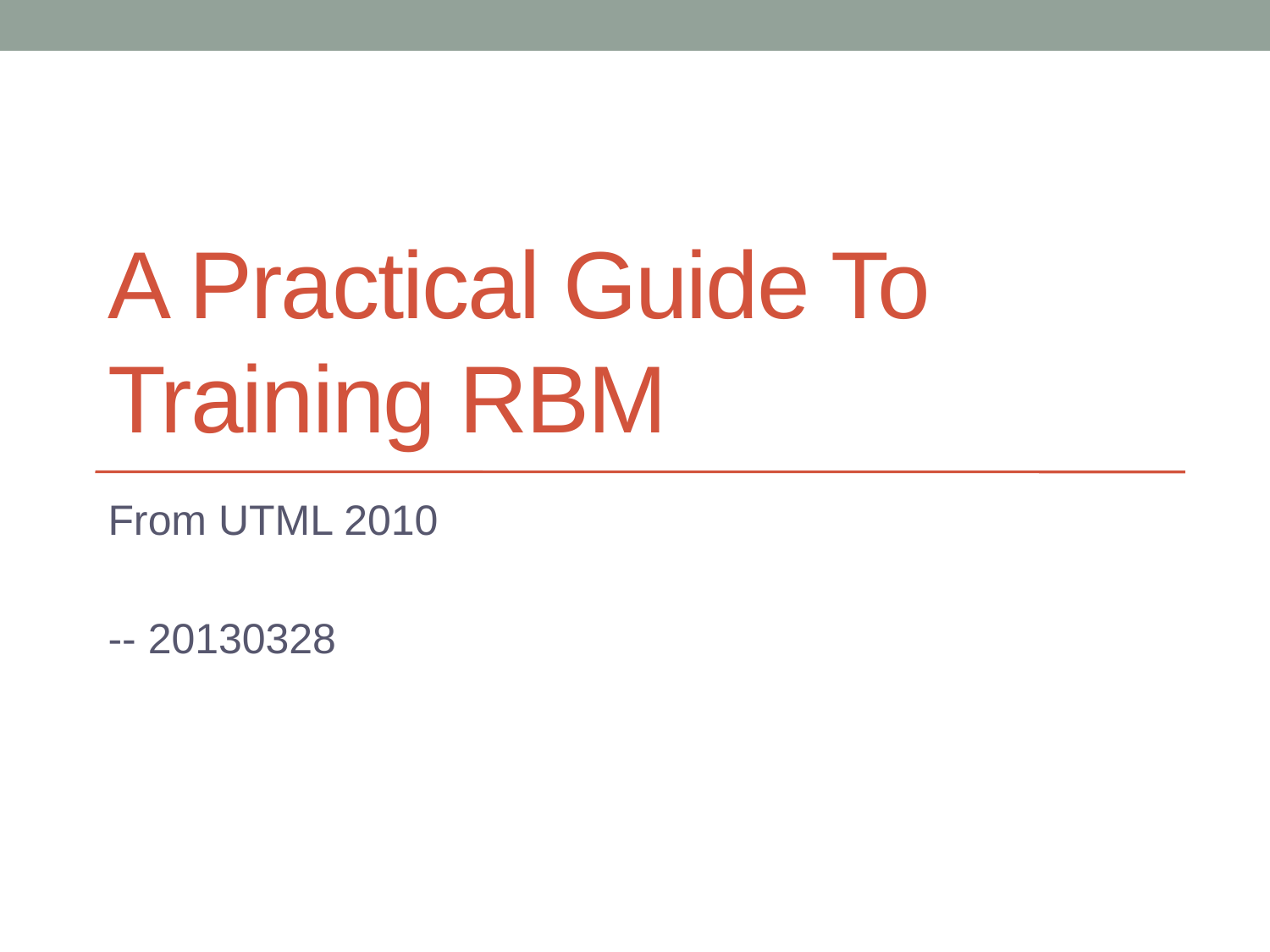

# A Practical Guide To Training RBM
From UTML 2010

-- 20130328